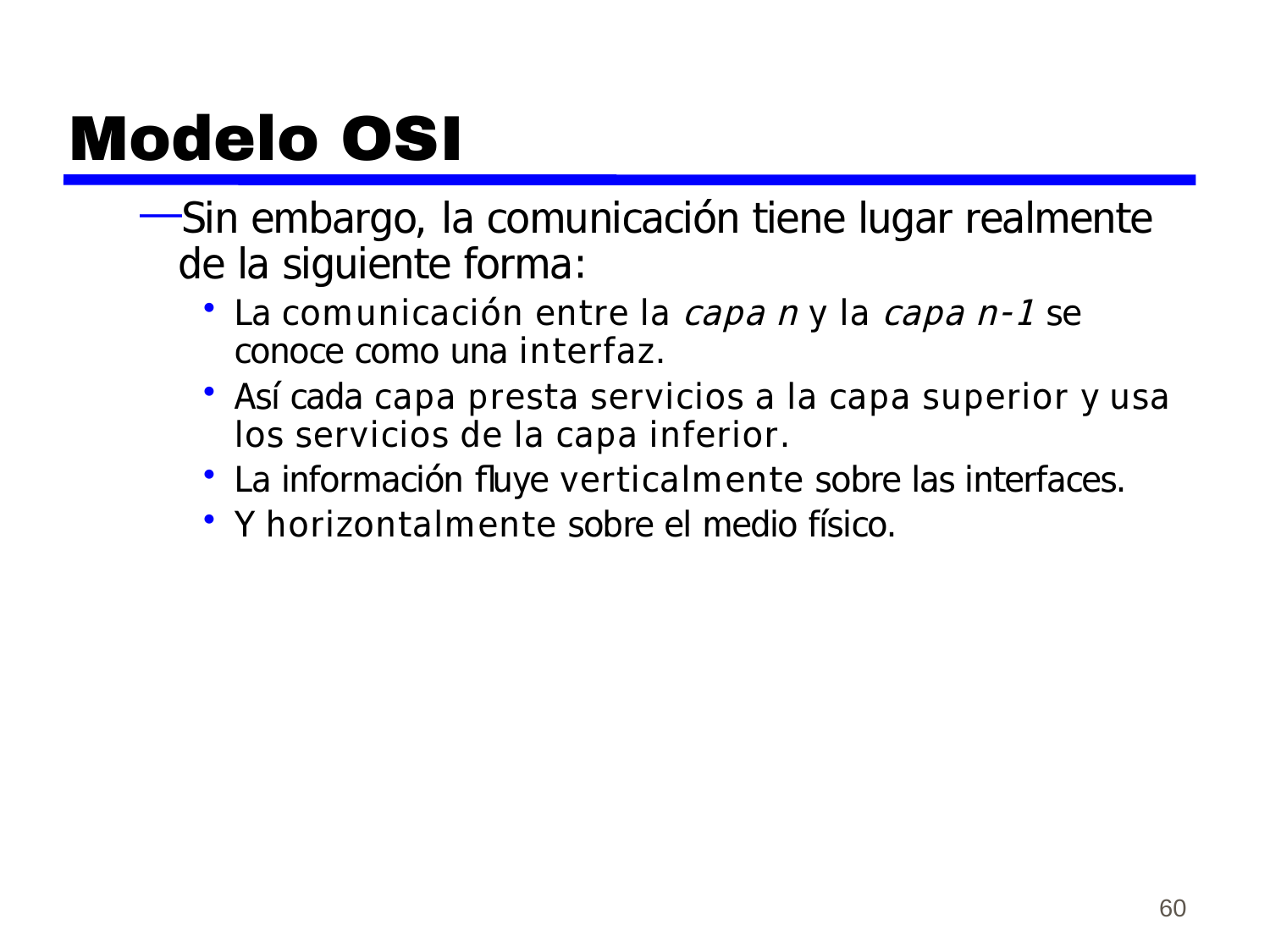

# Modelo OSI
Sin embargo, la comunicación tiene lugar realmente de la siguiente forma:
La comunicación entre la capa n y la capa n-1 se conoce como una interfaz.
Así cada capa presta servicios a la capa superior y usa los servicios de la capa inferior.
La información fluye verticalmente sobre las interfaces.
Y horizontalmente sobre el medio físico.
60